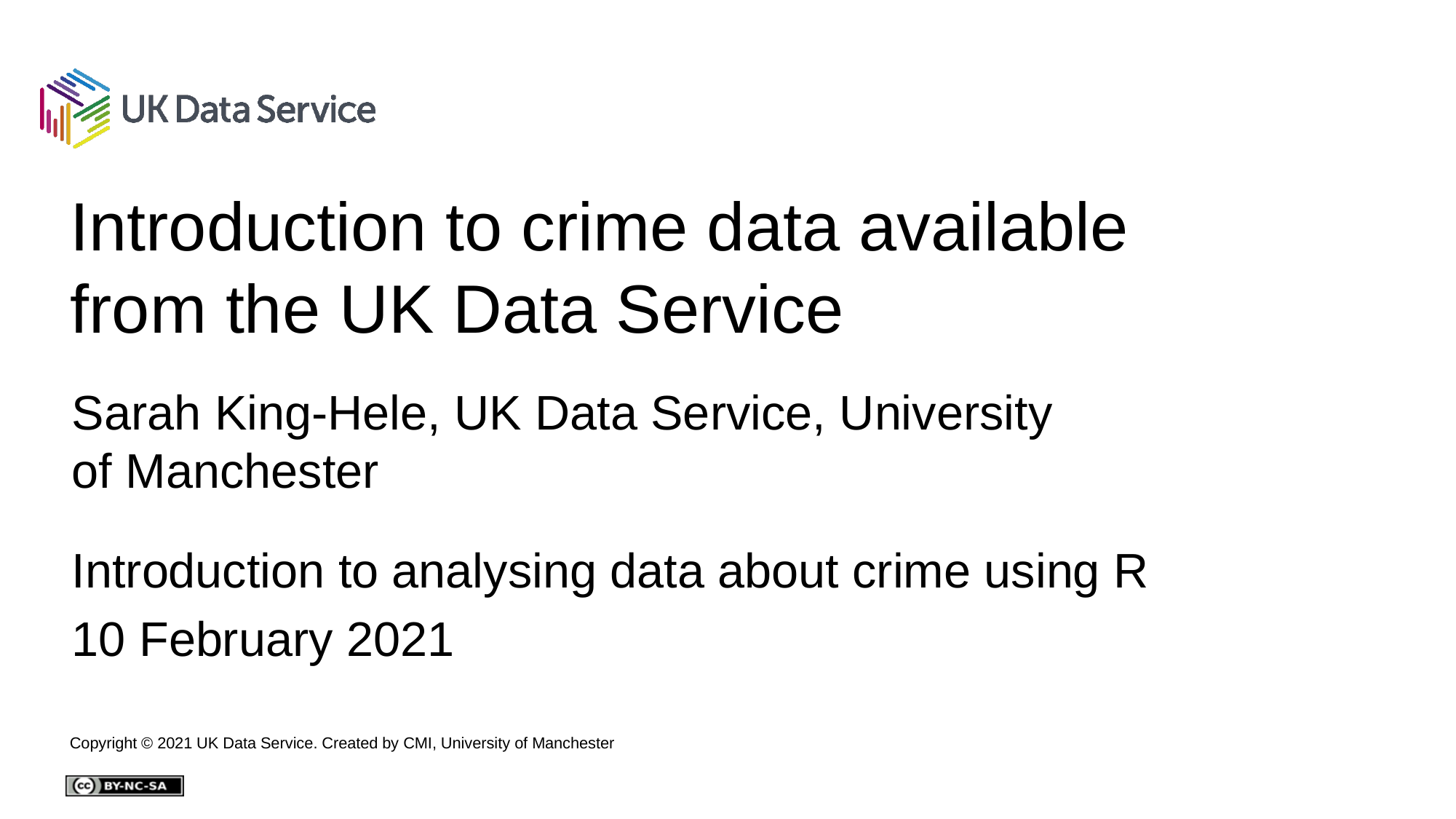

# Introduction to crime data available from the UK Data Service
Sarah King-Hele, UK Data Service, University of Manchester

Introduction to analysing data about crime using R
10 February 2021
Copyright © 2021 UK Data Service. Created by CMI, University of Manchester